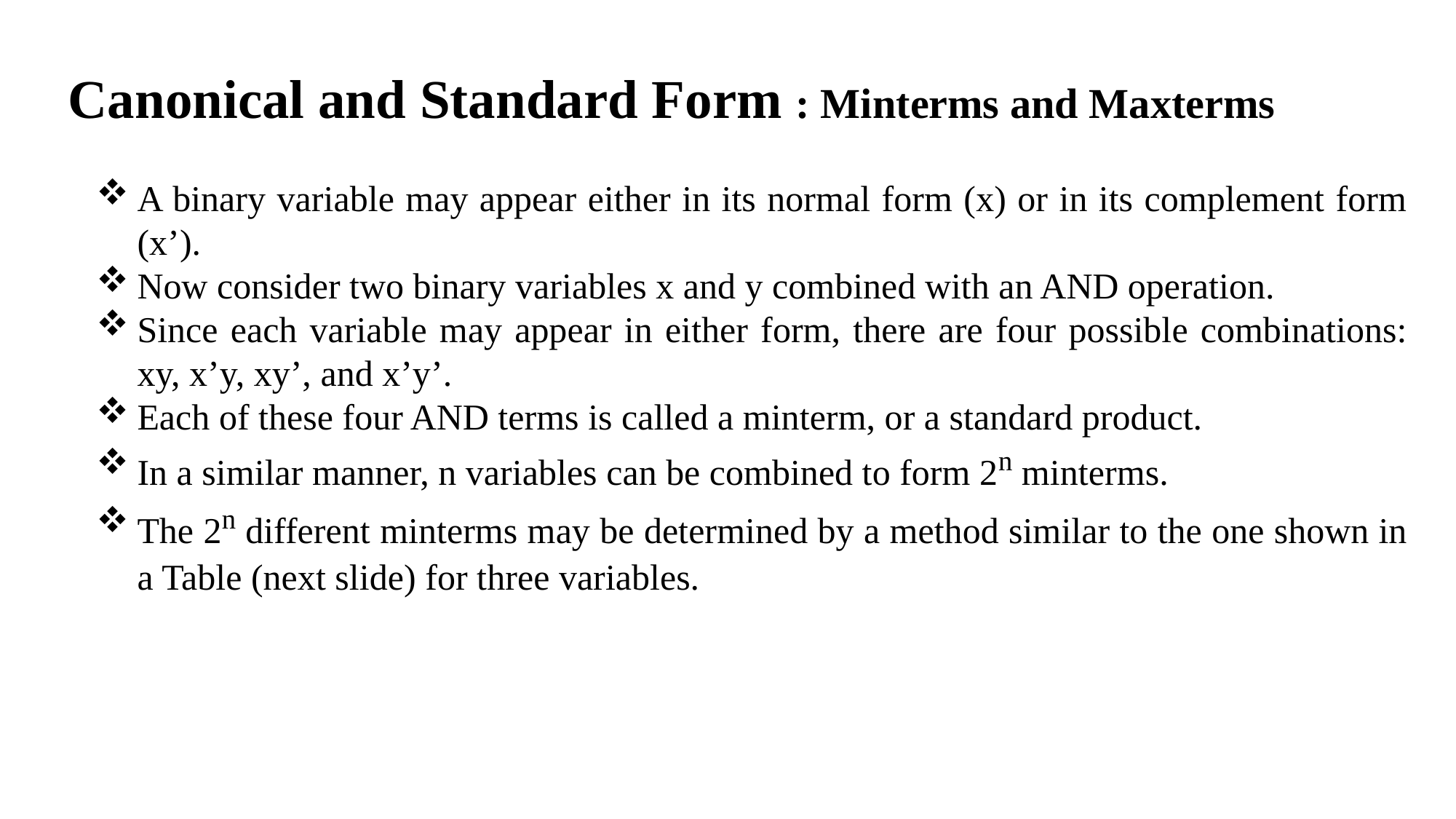

Canonical and Standard Form : Minterms and Maxterms
A binary variable may appear either in its normal form (x) or in its complement form (x’).
Now consider two binary variables x and y combined with an AND operation.
Since each variable may appear in either form, there are four possible combinations: xy, x’y, xy’, and x’y’.
Each of these four AND terms is called a minterm, or a standard product.
In a similar manner, n variables can be combined to form 2n minterms.
The 2n different minterms may be determined by a method similar to the one shown in a Table (next slide) for three variables.